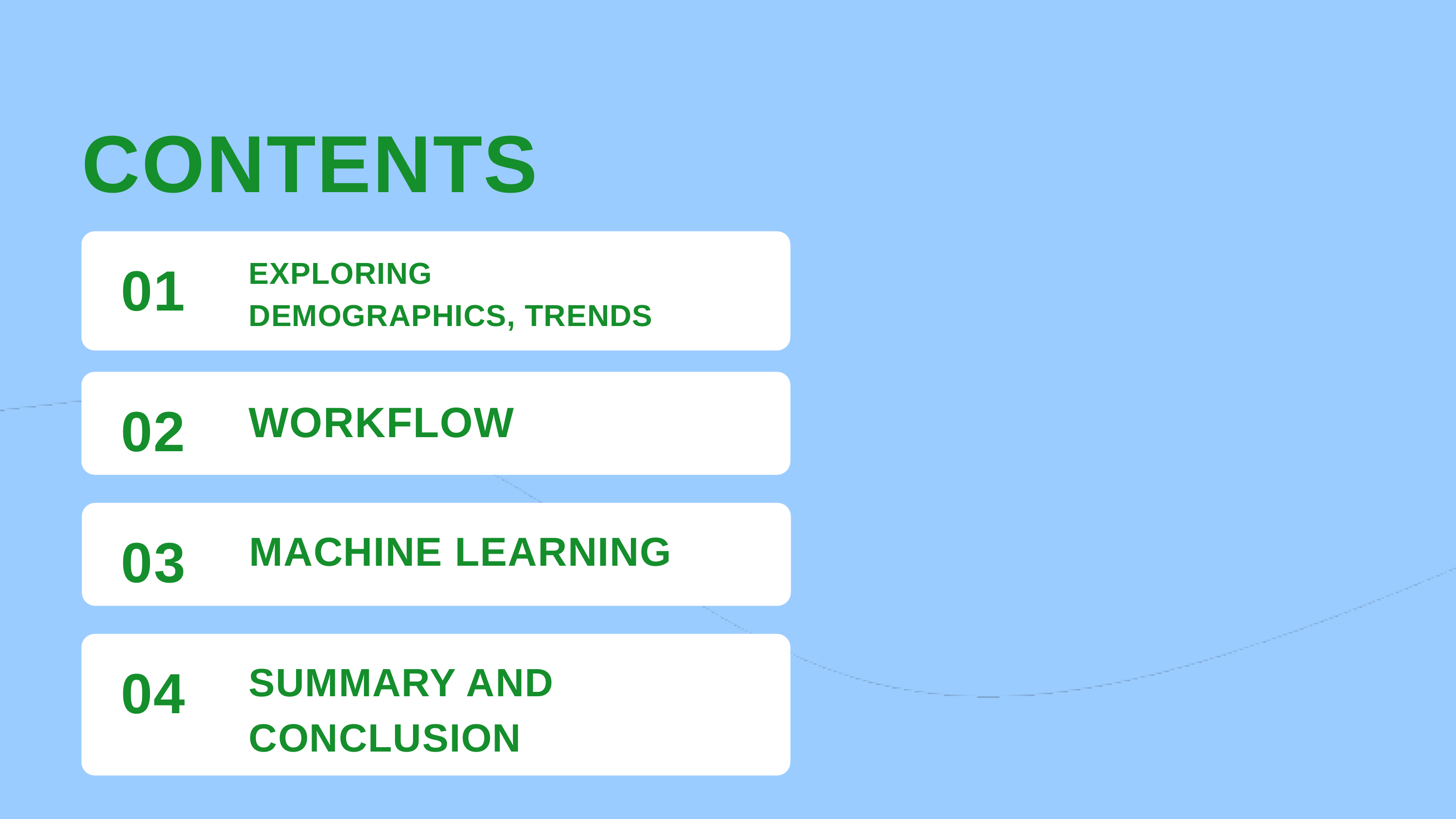

CONTENTS

01
EXPLORING DEMOGRAPHICS, TRENDS

02
WORKFLOW

03
MACHINE LEARNING

04
SUMMARY AND CONCLUSION